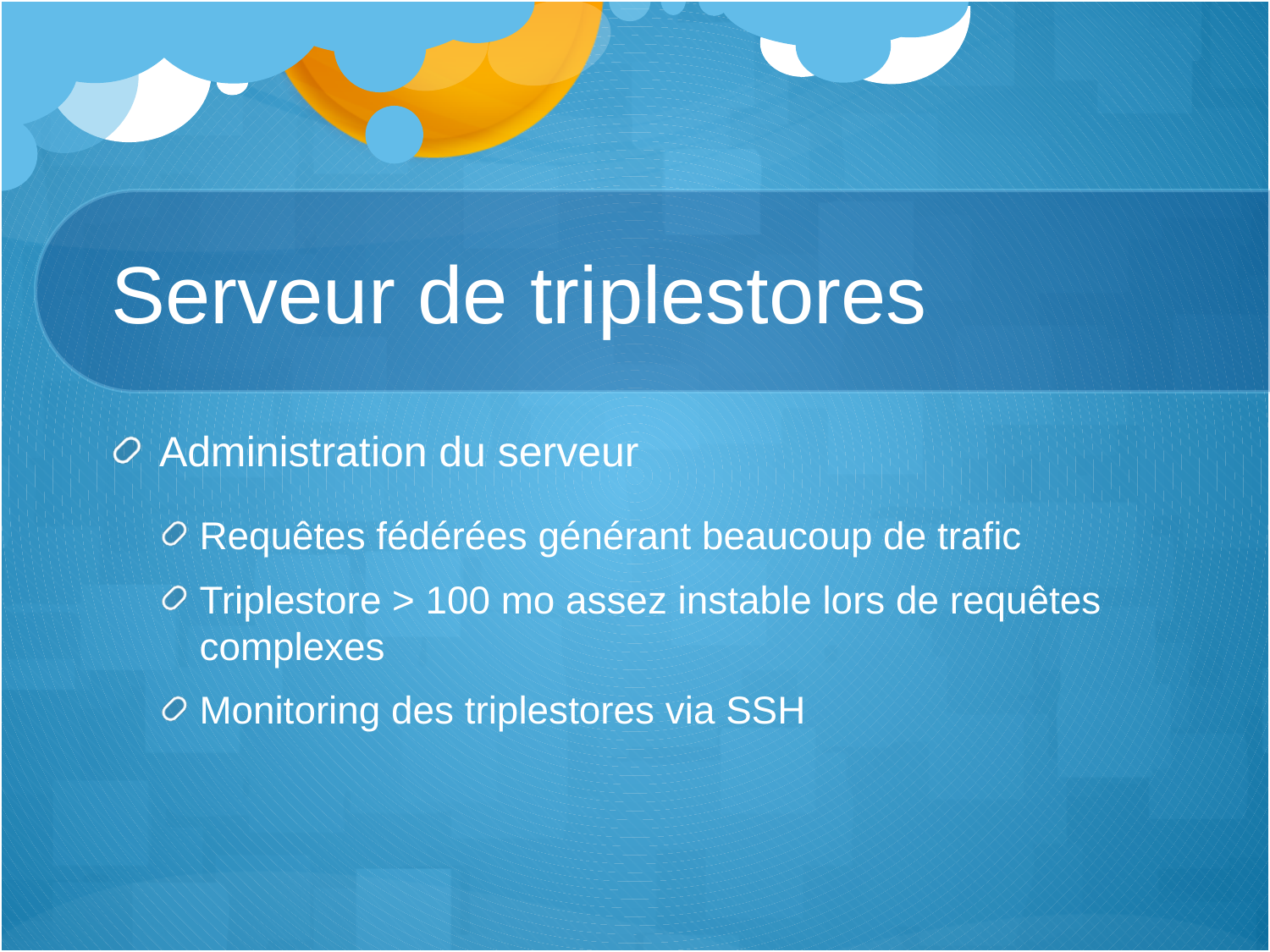

# Serveur de triplestores
Administration du serveur
Requêtes fédérées générant beaucoup de trafic
Triplestore > 100 mo assez instable lors de requêtes complexes
Monitoring des triplestores via SSH